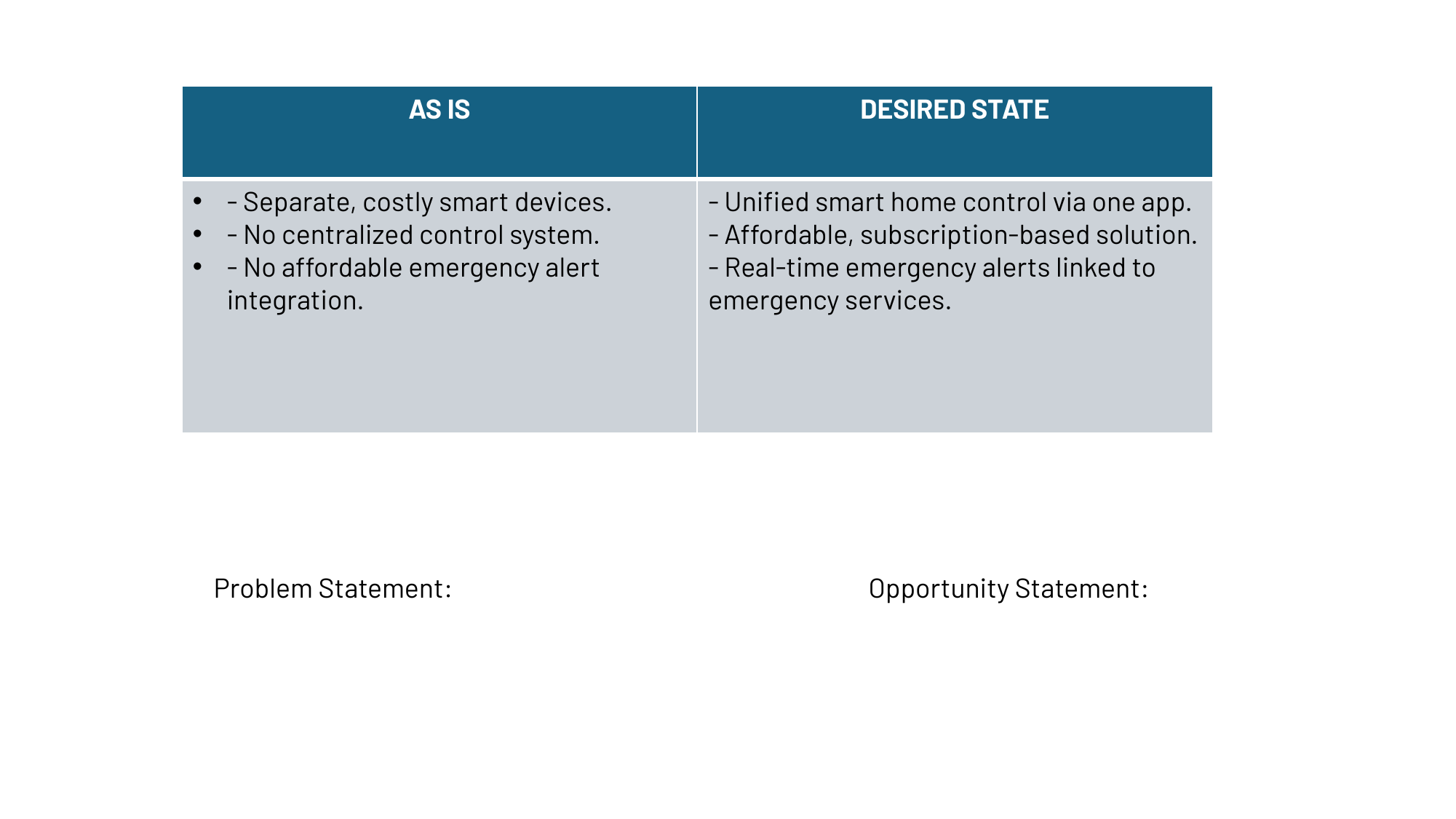

| AS IS | DESIRED STATE |
| --- | --- |
| - Separate, costly smart devices. - No centralized control system. - No affordable emergency alert integration. | - Unified smart home control via one app. - Affordable, subscription-based solution. - Real-time emergency alerts linked to emergency services. |
Problem Statement: 				Opportunity Statement: